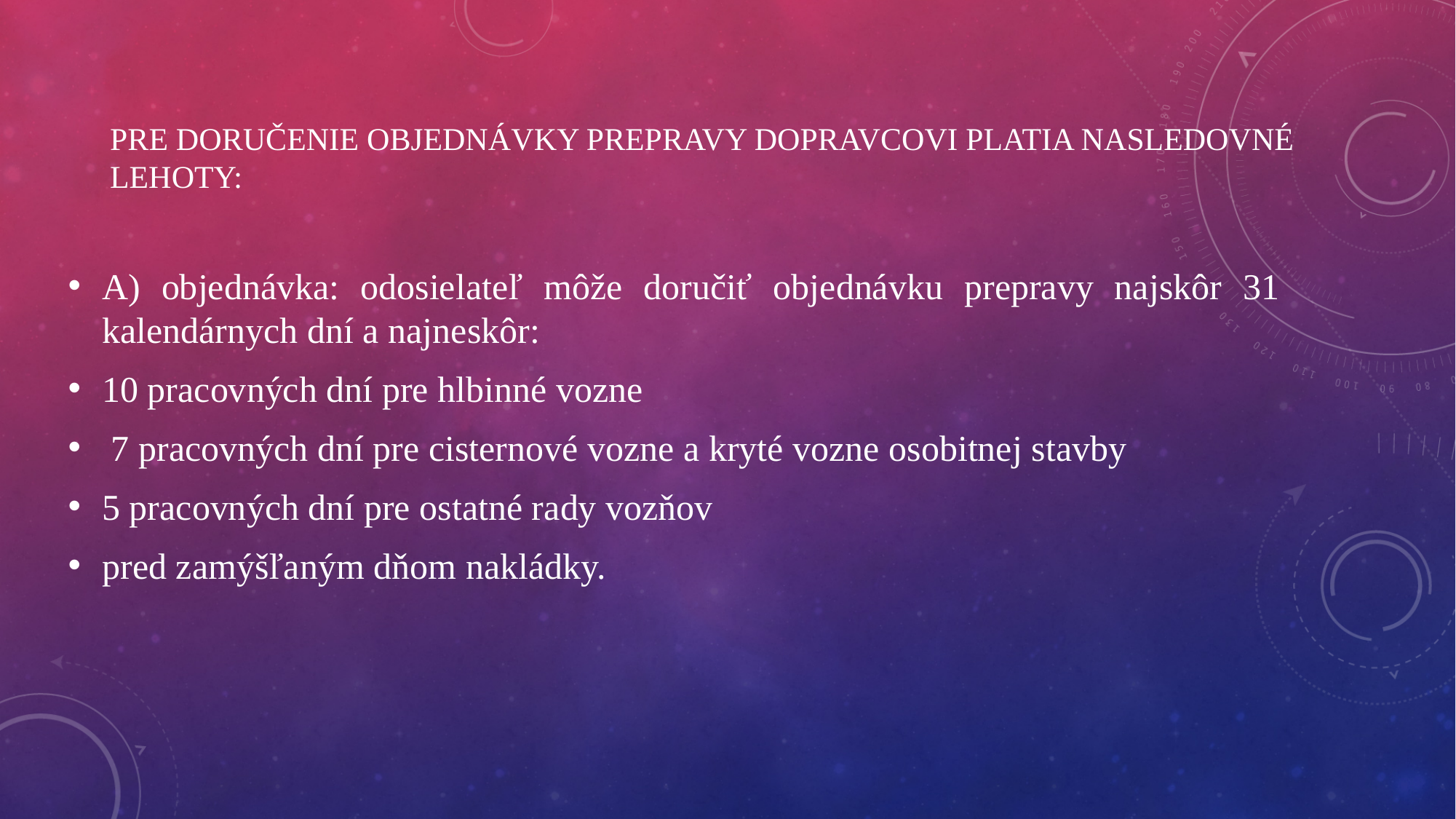

# Pre doručenie objednávky prepravy dopravcovi platia nasledovné lehoty:
A) objednávka: odosielateľ môže doručiť objednávku prepravy najskôr 31 kalendárnych dní a najneskôr:
10 pracovných dní pre hlbinné vozne
 7 pracovných dní pre cisternové vozne a kryté vozne osobitnej stavby
5 pracovných dní pre ostatné rady vozňov
pred zamýšľaným dňom nakládky.